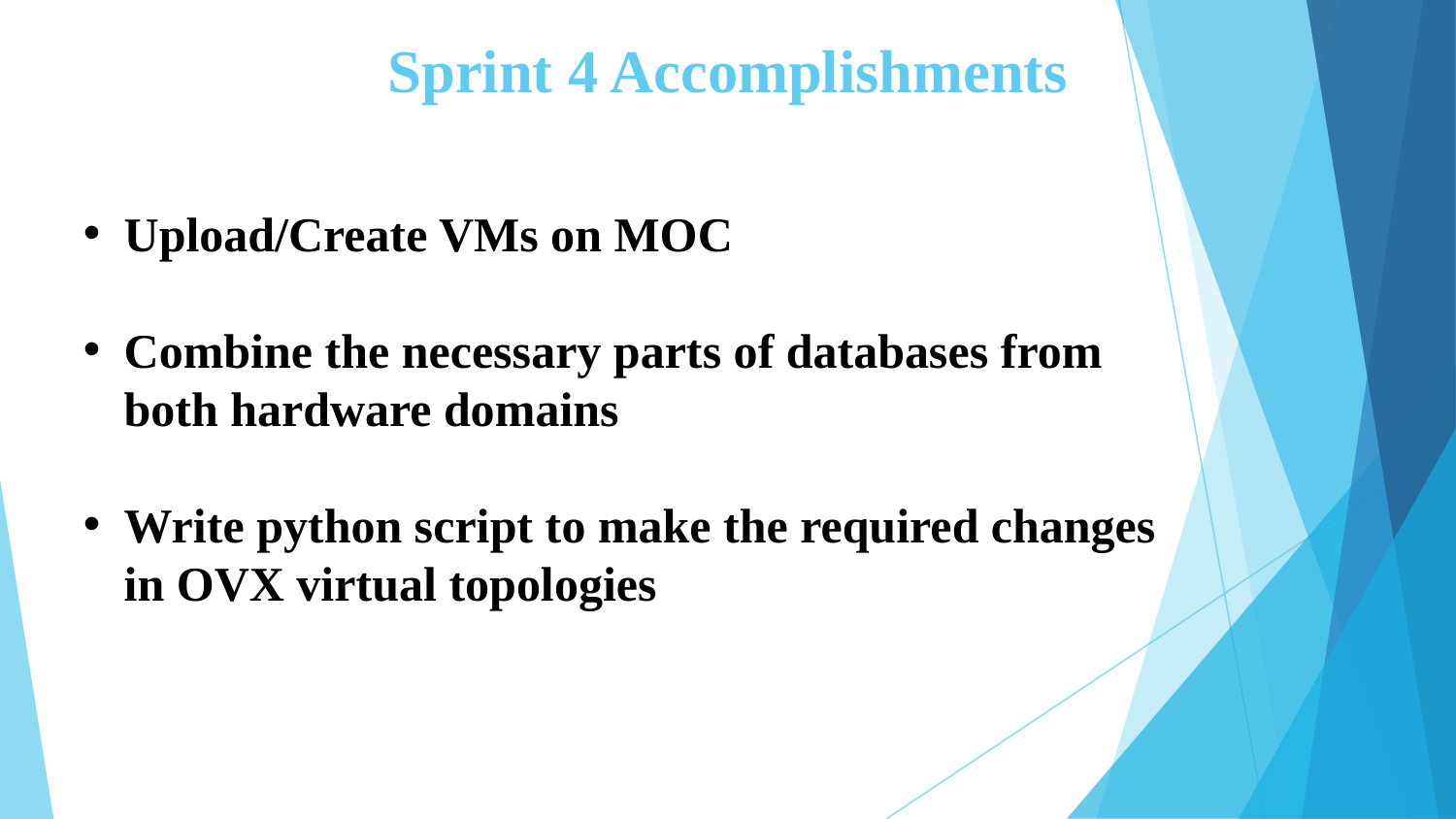

# Sprint 4 Accomplishments
Upload/Create VMs on MOC

Combine the necessary parts of databases from both hardware domains

Write python script to make the required changes in OVX virtual topologies